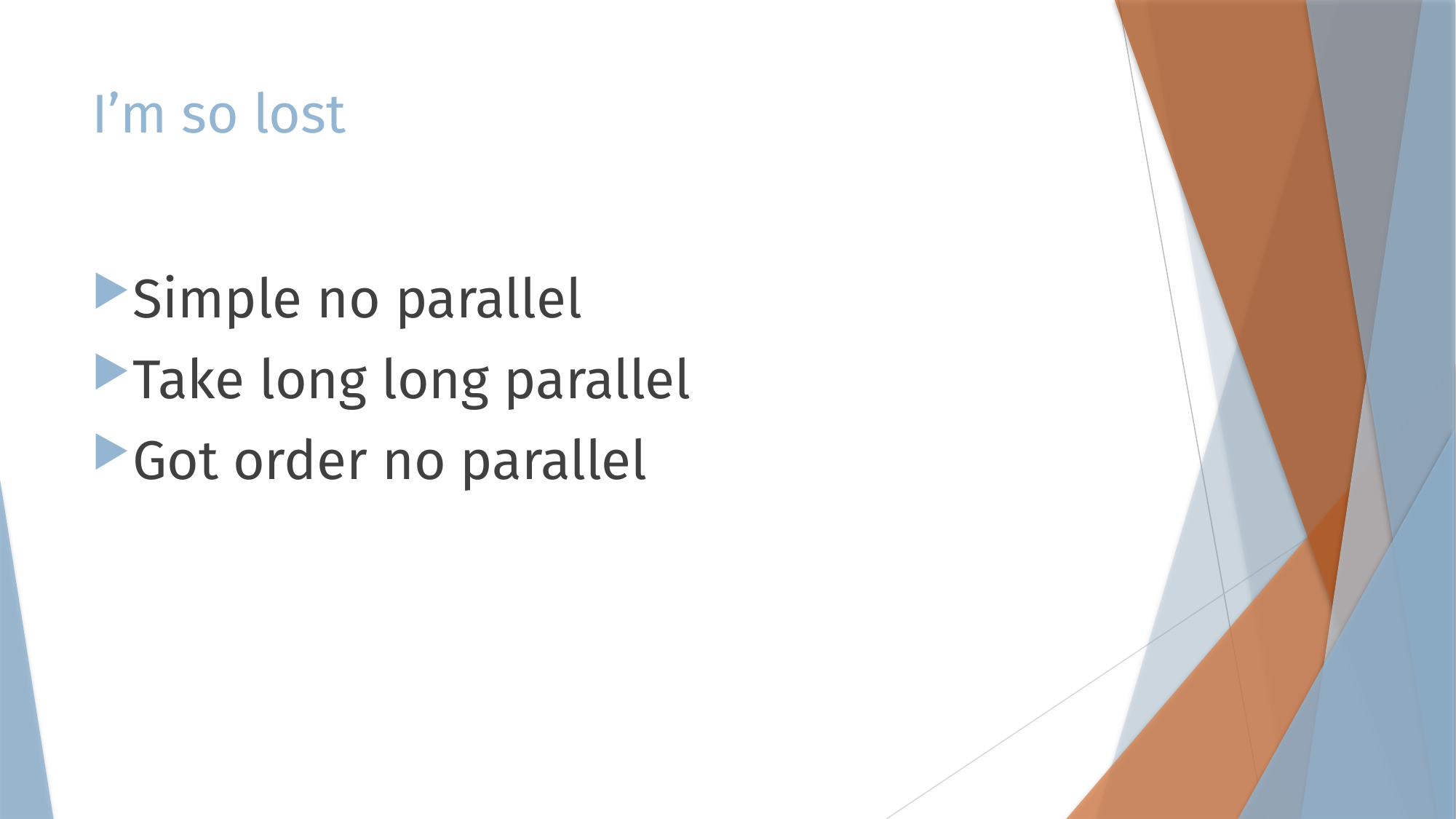

# I’m so lost
Simple no parallel
Take long long parallel
Got order no parallel